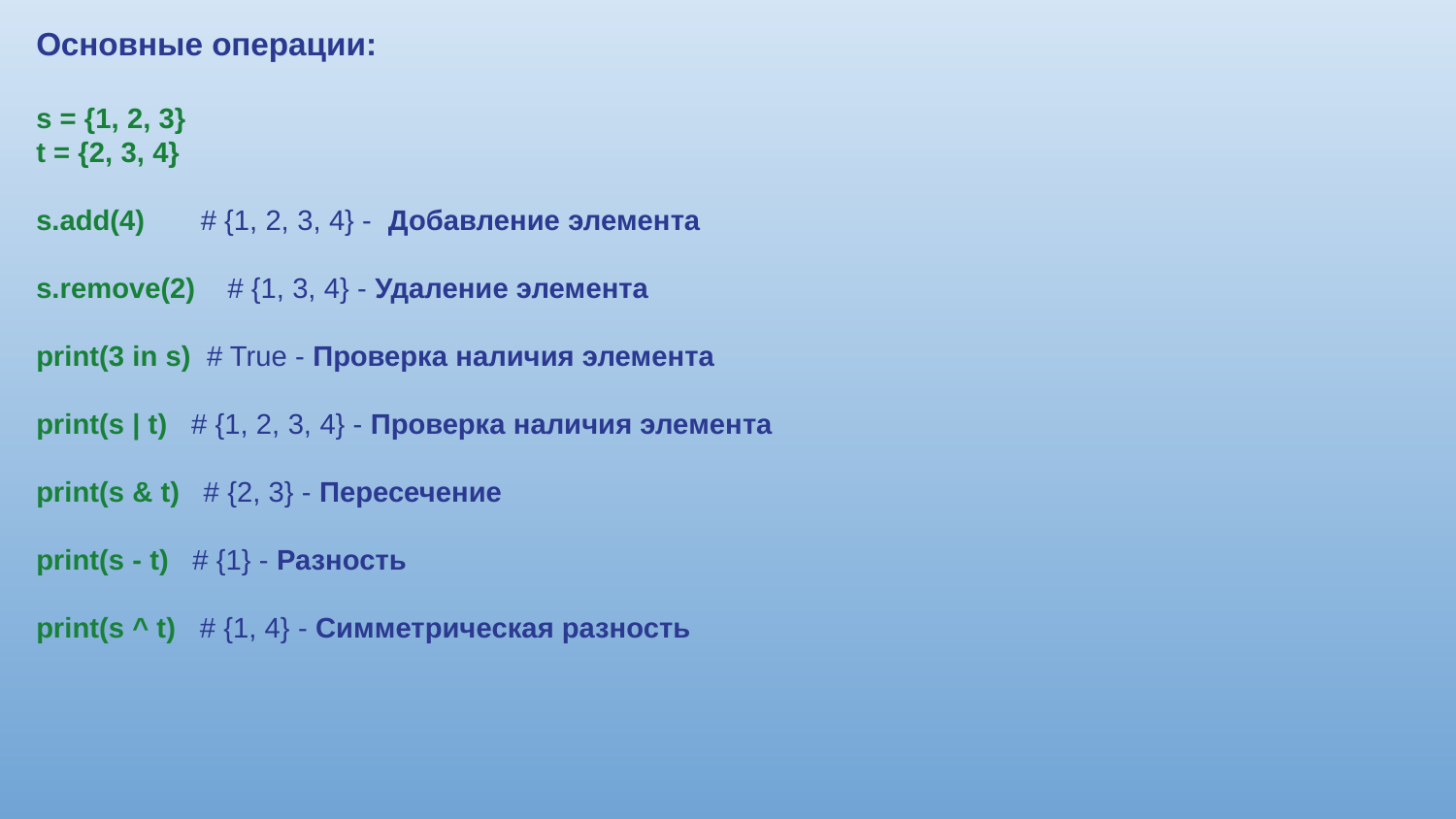

Основные операции:

s = {1, 2, 3}
t = {2, 3, 4}

s.add(4)       # {1, 2, 3, 4} -  Добавление элемента

s.remove(2)    # {1, 3, 4} - Удаление элемента

print(3 in s)  # True - Проверка наличия элемента

print(s | t)   # {1, 2, 3, 4} - Проверка наличия элемента

print(s & t)   # {2, 3} - Пересечение

print(s - t)   # {1} - Разность

print(s ^ t)   # {1, 4} - Симметрическая разность